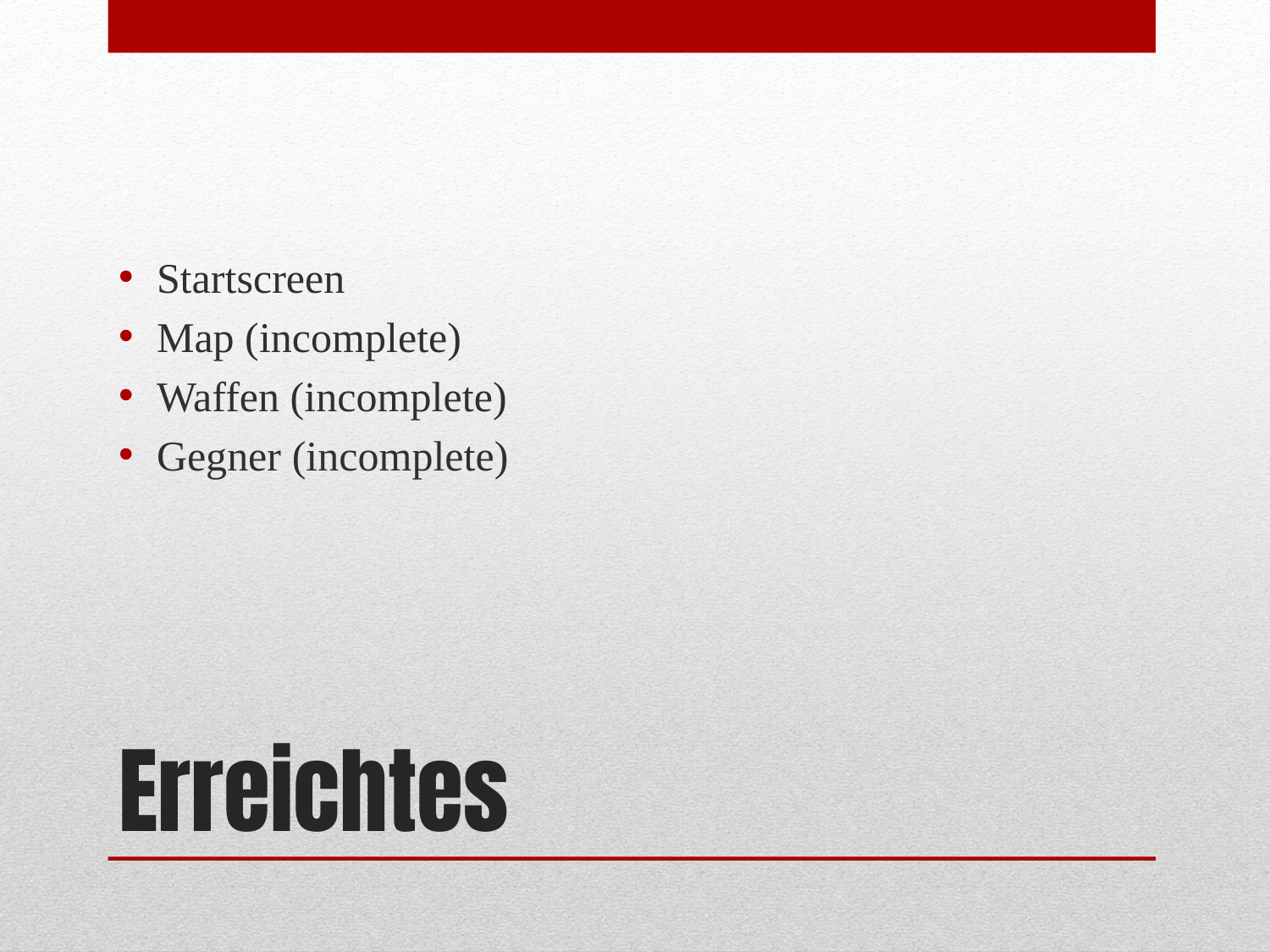

Startscreen
Map (incomplete)
Waffen (incomplete)
Gegner (incomplete)
# Erreichtes